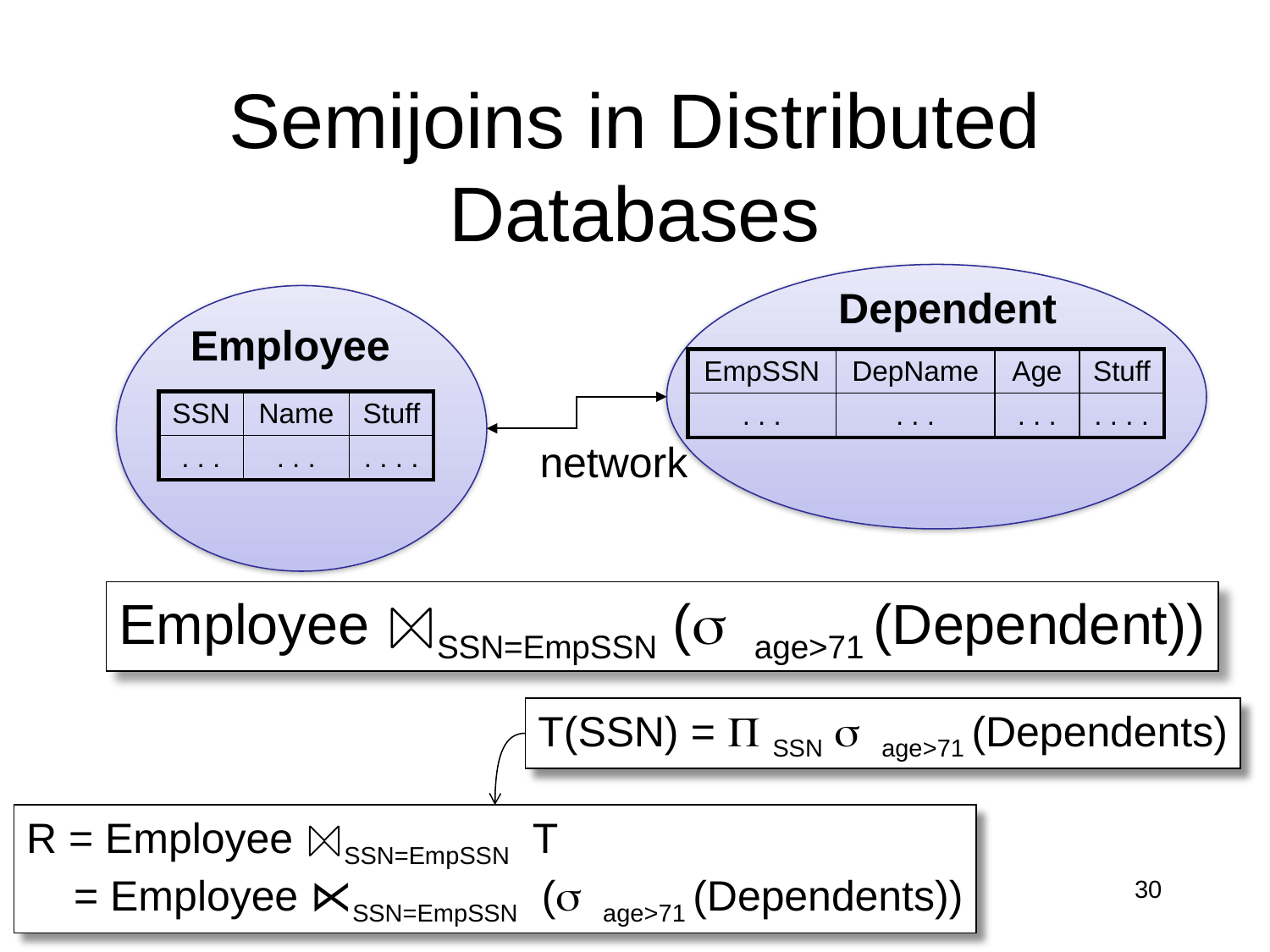

# Semijoins in Distributed Databases

Dependent

Employee
| EmpSSN | DepName | Age | Stuff |
| --- | --- | --- | --- |
| . . . | . . . | . . . | . . . . |
| SSN | Name | Stuff |
| --- | --- | --- |
| . . . | . . . | . . . . |
network
Employee ⨝SSN=EmpSSN (σ age>71 (Dependent))
T(SSN) = Π SSN σ age>71 (Dependents)
R = Employee ⨝SSN=EmpSSN  T
    = Employee ⋉SSN=EmpSSN  (σ age>71 (Dependents))
30